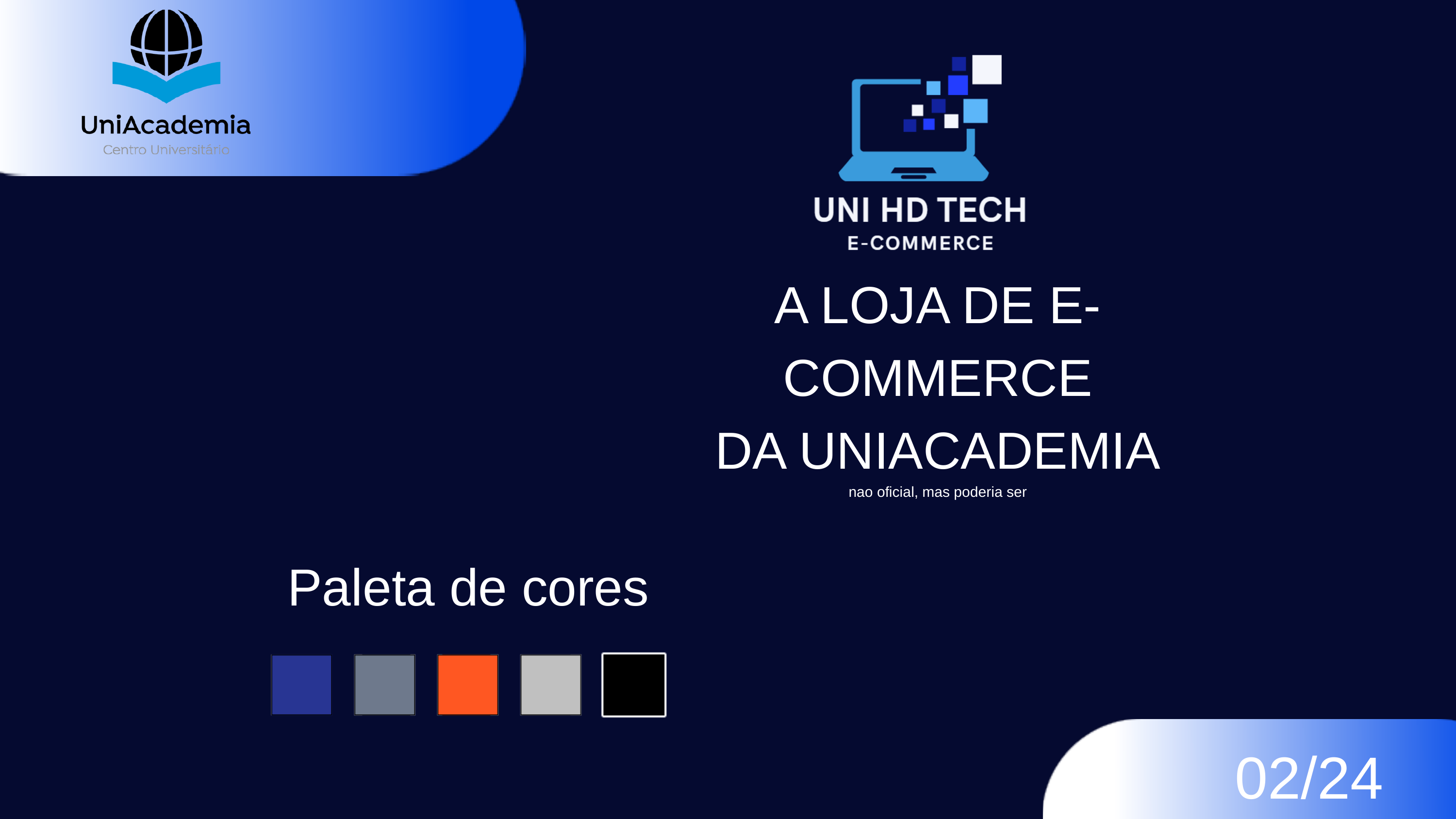

A LOJA DE E-COMMERCE
DA UNIACADEMIA
nao oficial, mas poderia ser
Paleta de cores

02/24